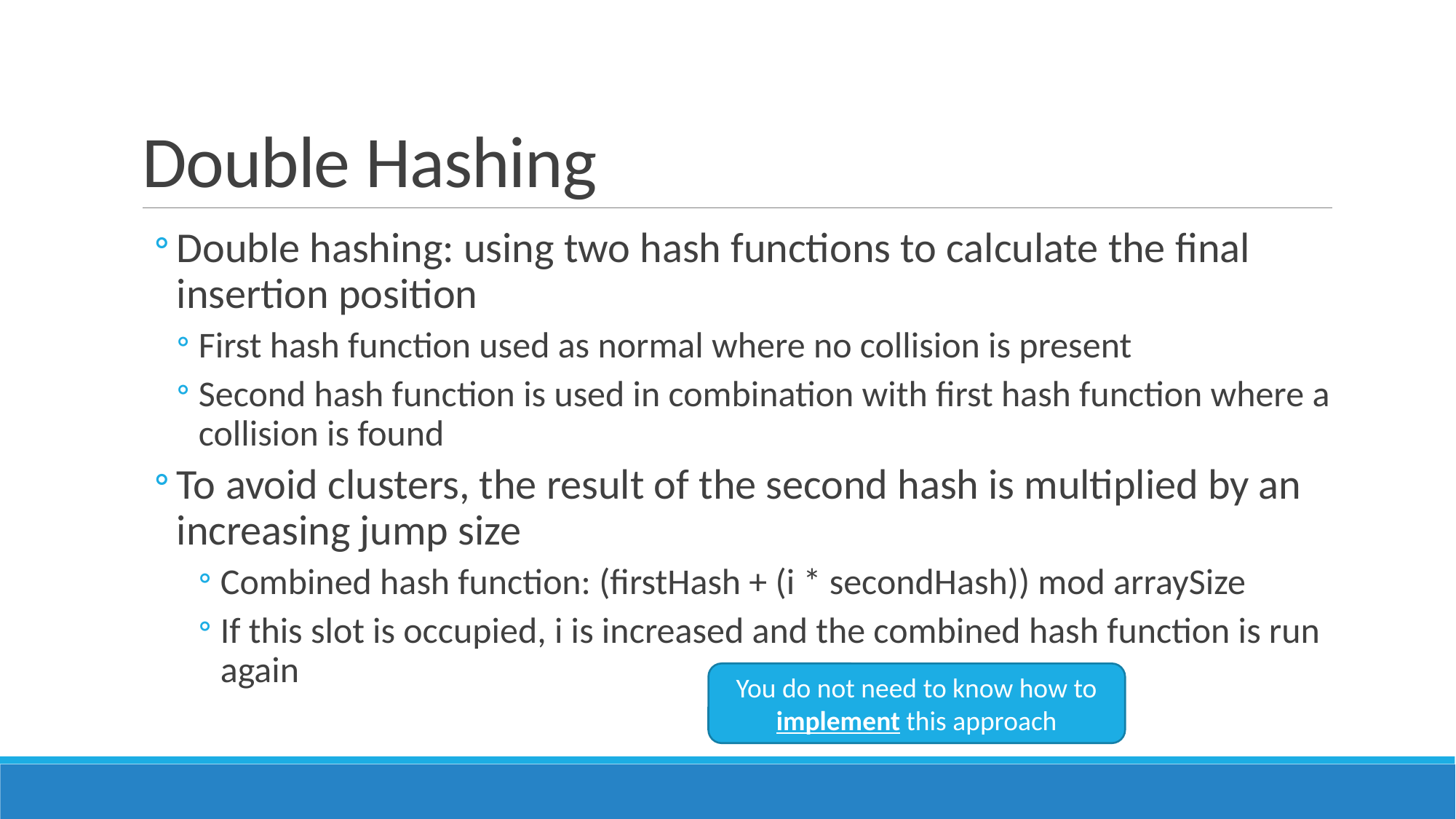

# Double Hashing
Double hashing: using two hash functions to calculate the final insertion position
First hash function used as normal where no collision is present
Second hash function is used in combination with first hash function where a collision is found
To avoid clusters, the result of the second hash is multiplied by an increasing jump size
Combined hash function: (firstHash + (i * secondHash)) mod arraySize
If this slot is occupied, i is increased and the combined hash function is run again
You do not need to know how to implement this approach